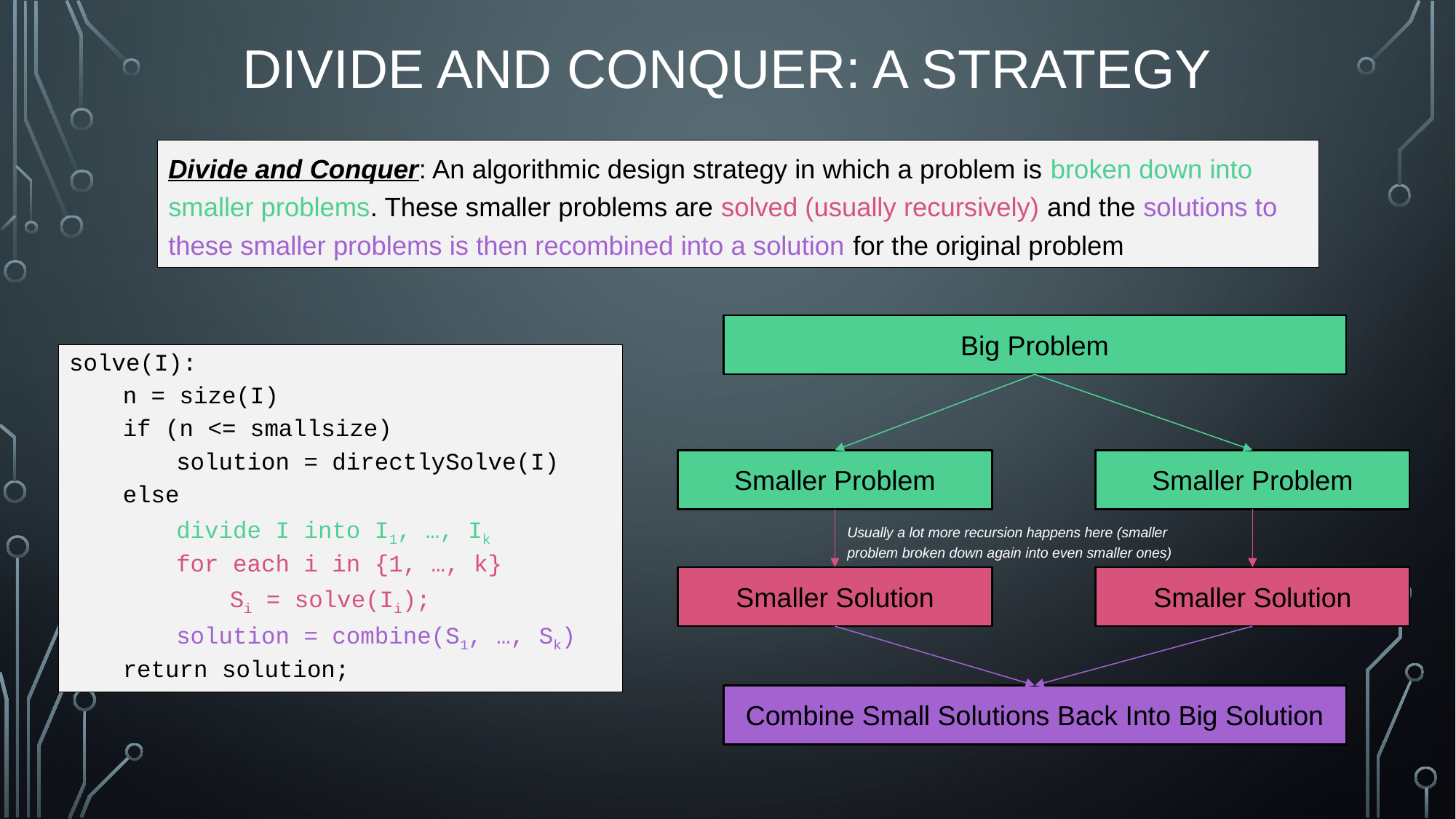

# Divide and Conquer: A Strategy
Divide and Conquer: An algorithmic design strategy in which a problem is broken down into smaller problems. These smaller problems are solved (usually recursively) and the solutions to these smaller problems is then recombined into a solution for the original problem
Big Problem
Smaller Problem
Smaller Problem
Usually a lot more recursion happens here (smaller problem broken down again into even smaller ones)
Smaller Solution
Smaller Solution
Combine Small Solutions Back Into Big Solution
solve(I):
n = size(I)
if (n <= smallsize)
solution = directlySolve(I)
else
divide I into I1, …, Ik
for each i in {1, …, k}
Si = solve(Ii);
solution = combine(S1, …, Sk)
return solution;